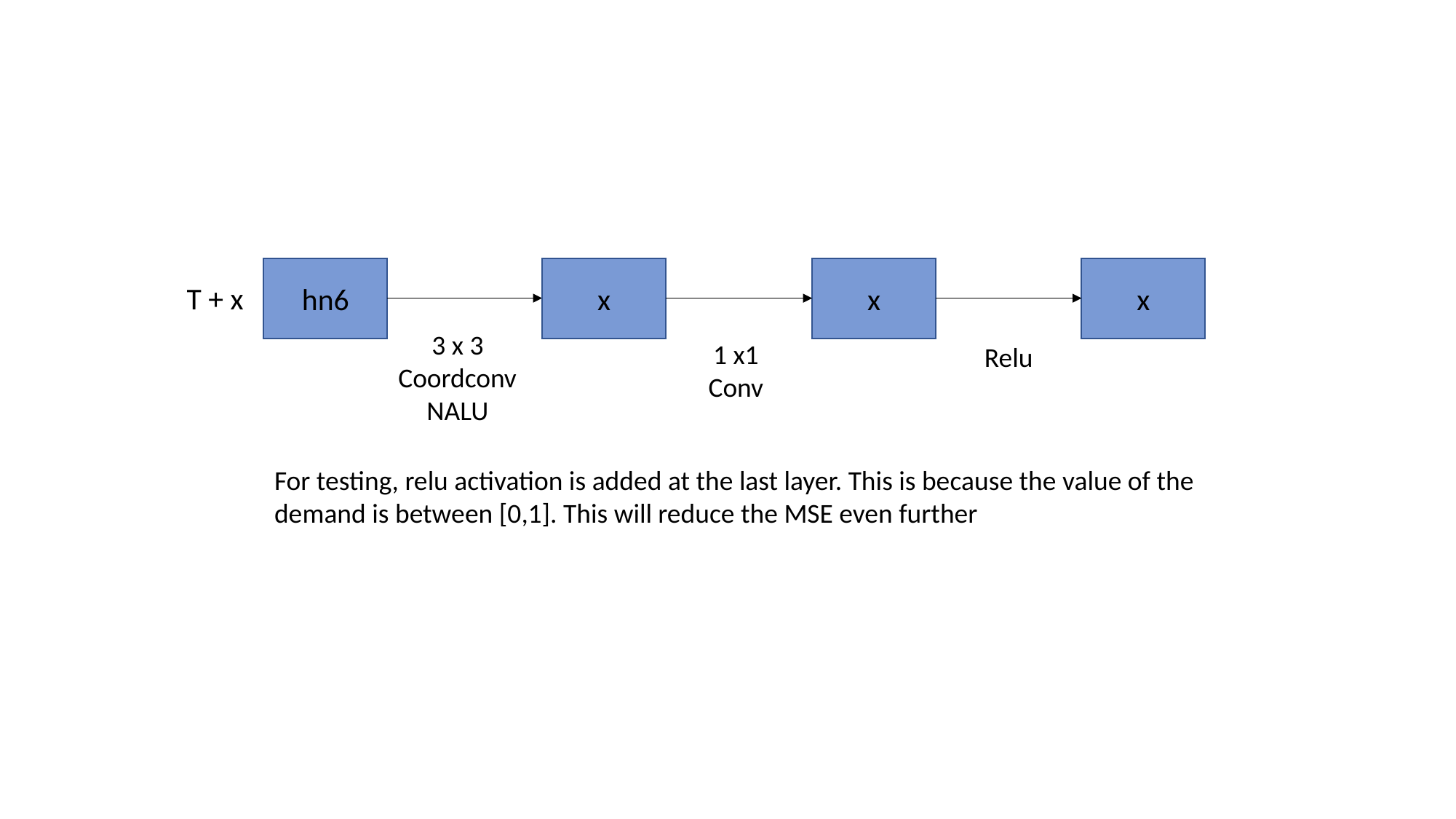

hn6
x
x
x
T + x
3 x 3
Coordconv NALU
1 x1 Conv
Relu
For testing, relu activation is added at the last layer. This is because the value of the demand is between [0,1]. This will reduce the MSE even further